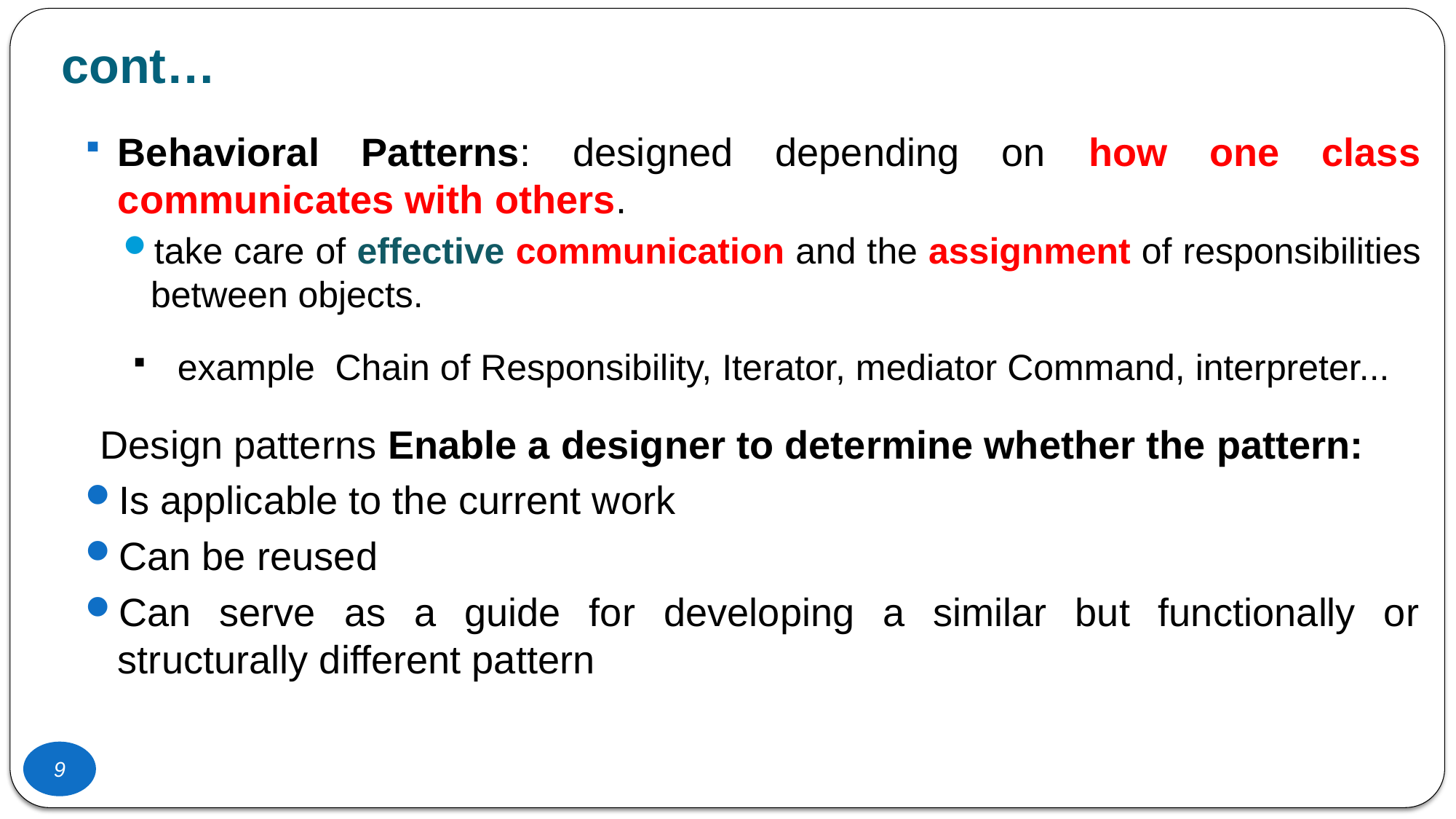

# cont…
Behavioral Patterns: designed depending on how one class communicates with others.
take care of effective communication and the assignment of responsibilities between objects.
 example  Chain of Responsibility, Iterator, mediator Command, interpreter...
Design patterns Enable a designer to determine whether the pattern:
Is applicable to the current work
Can be reused
Can serve as a guide for developing a similar but functionally or structurally different pattern
9